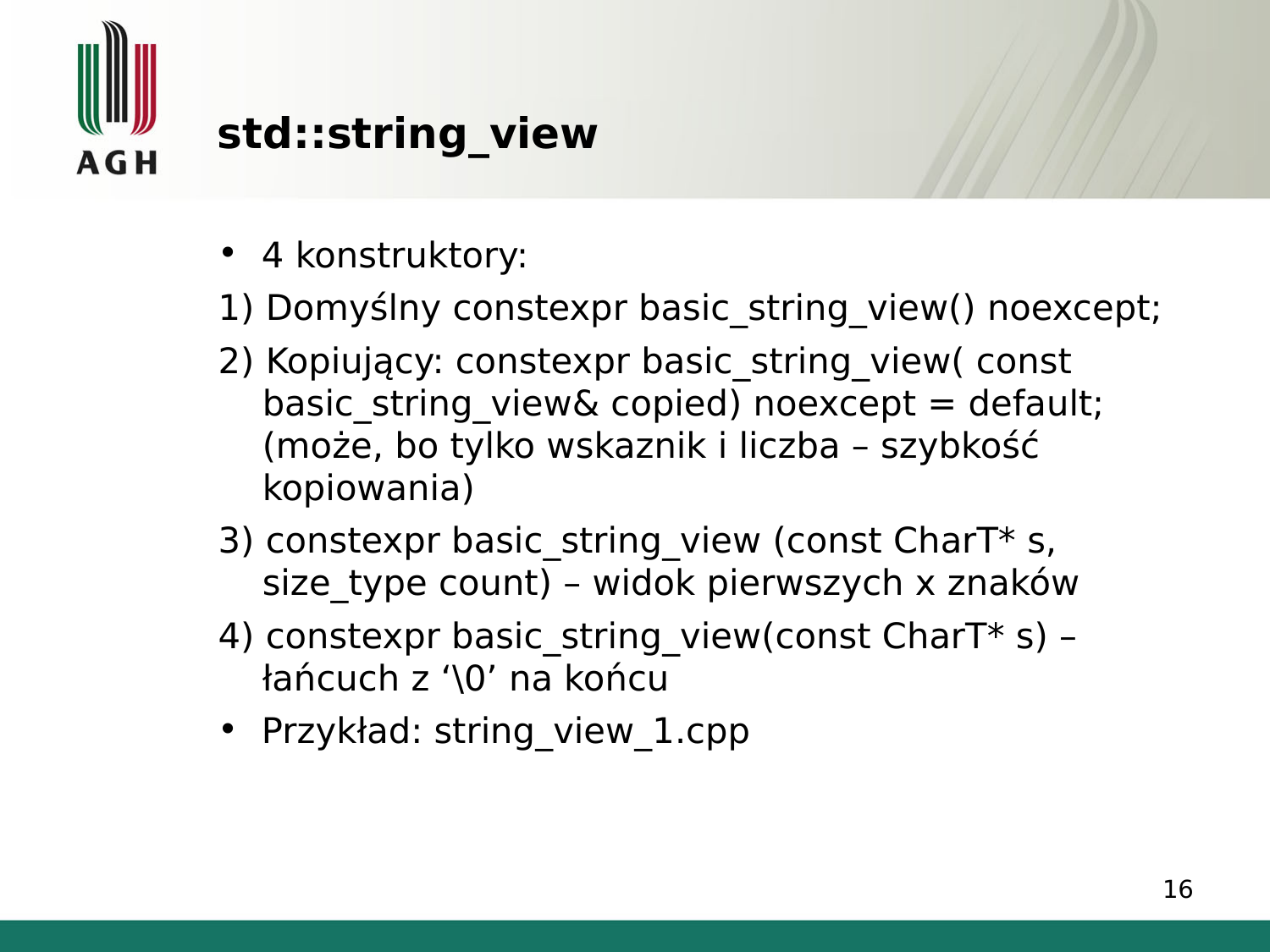

std::string_view
4 konstruktory:
1) Domyślny constexpr basic_string_view() noexcept;
2) Kopiujący: constexpr basic_string_view( const basic_string_view& copied) noexcept = default; (może, bo tylko wskaznik i liczba – szybkość kopiowania)
3) constexpr basic_string_view (const CharT* s, size_type count) – widok pierwszych x znaków
4) constexpr basic_string_view(const CharT* s) – łańcuch z ‘\0’ na końcu
Przykład: string_view_1.cpp

16